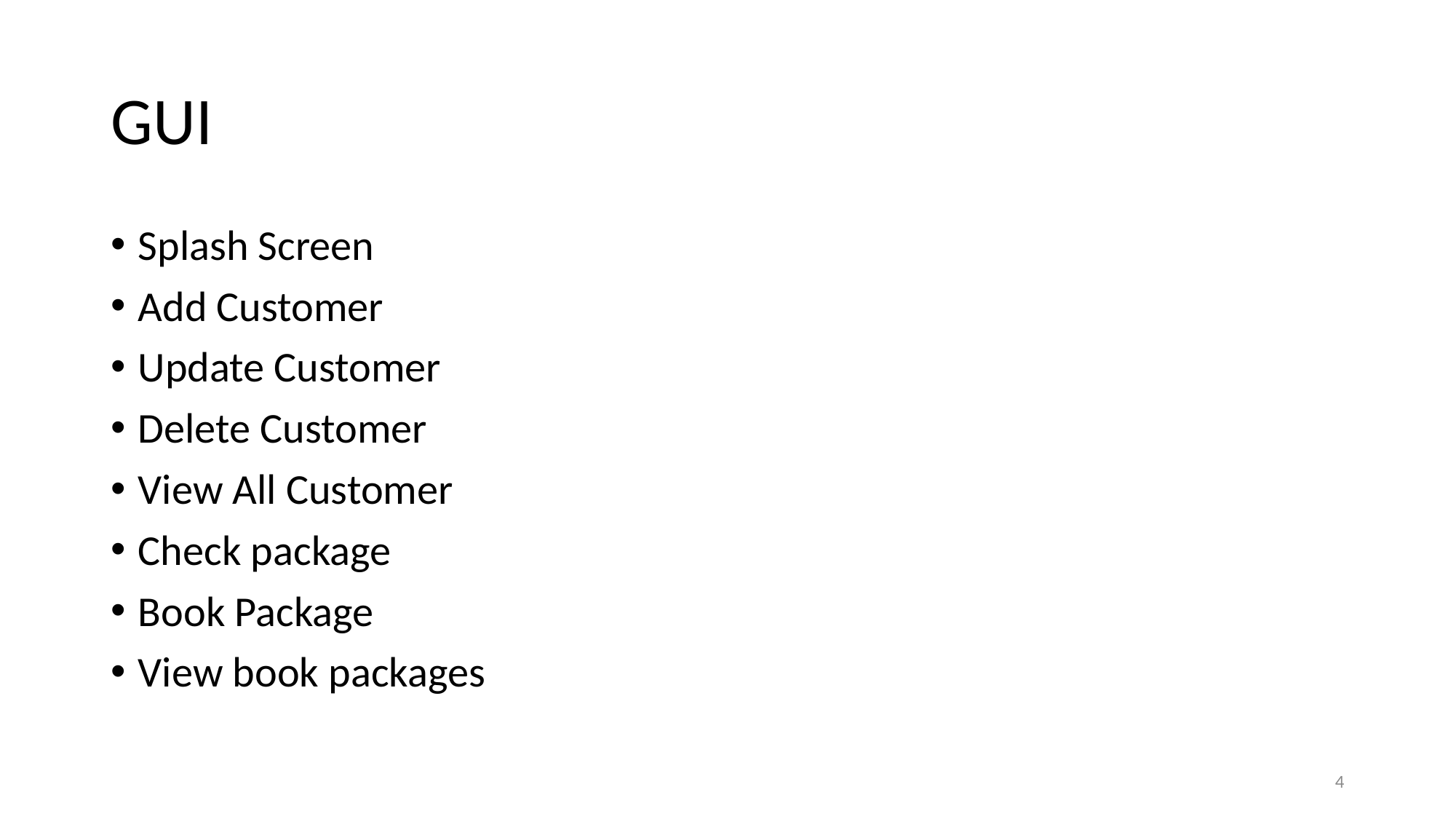

# GUI
Splash Screen
Add Customer
Update Customer
Delete Customer
View All Customer
Check package
Book Package
View book packages
4